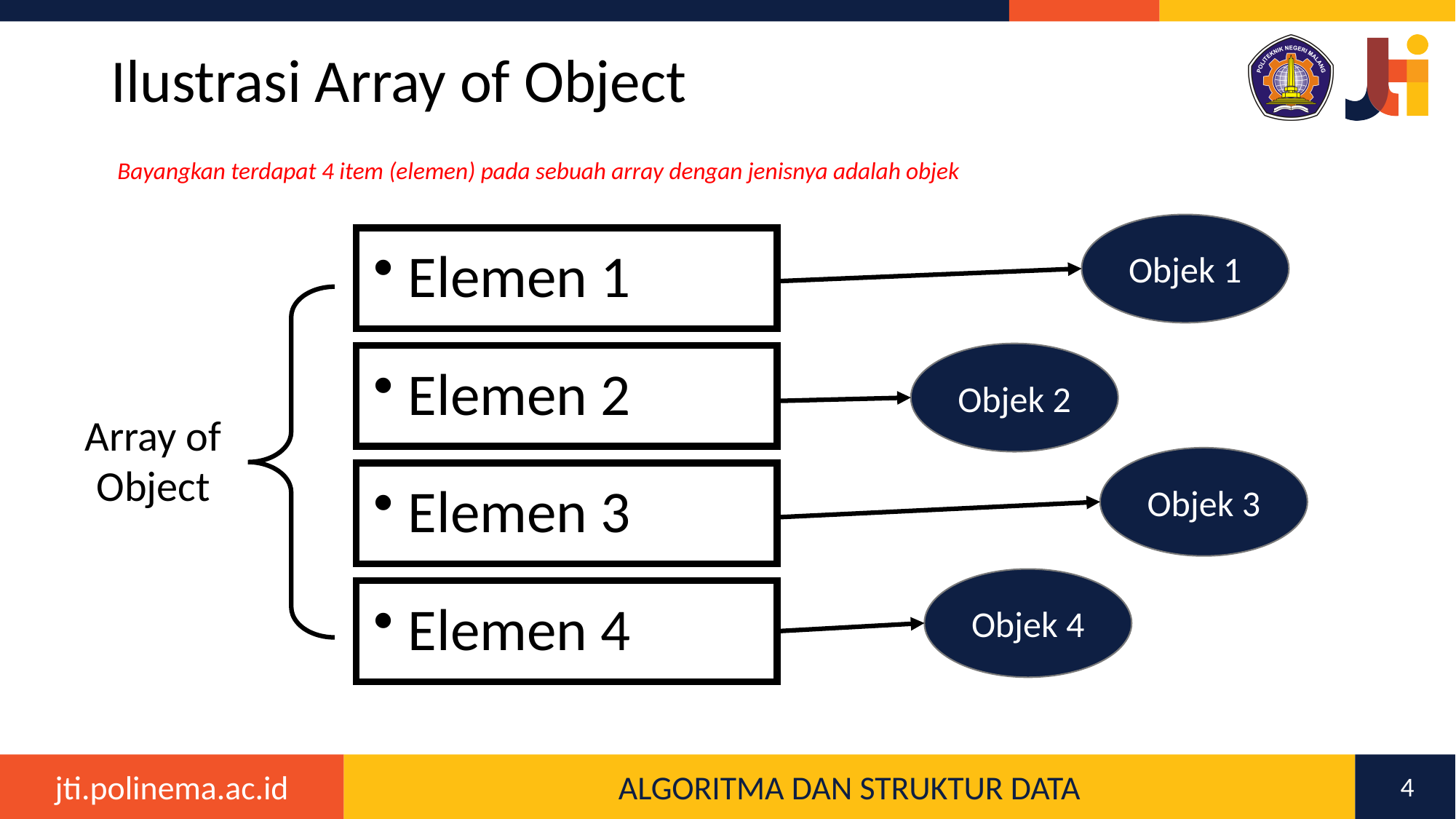

# Ilustrasi Array of Object
Bayangkan terdapat 4 item (elemen) pada sebuah array dengan jenisnya adalah objek
Objek 1
Elemen 1

Array of Object
Objek 2
Elemen 2

Objek 3
Elemen 3

Objek 4
Elemen 4

4